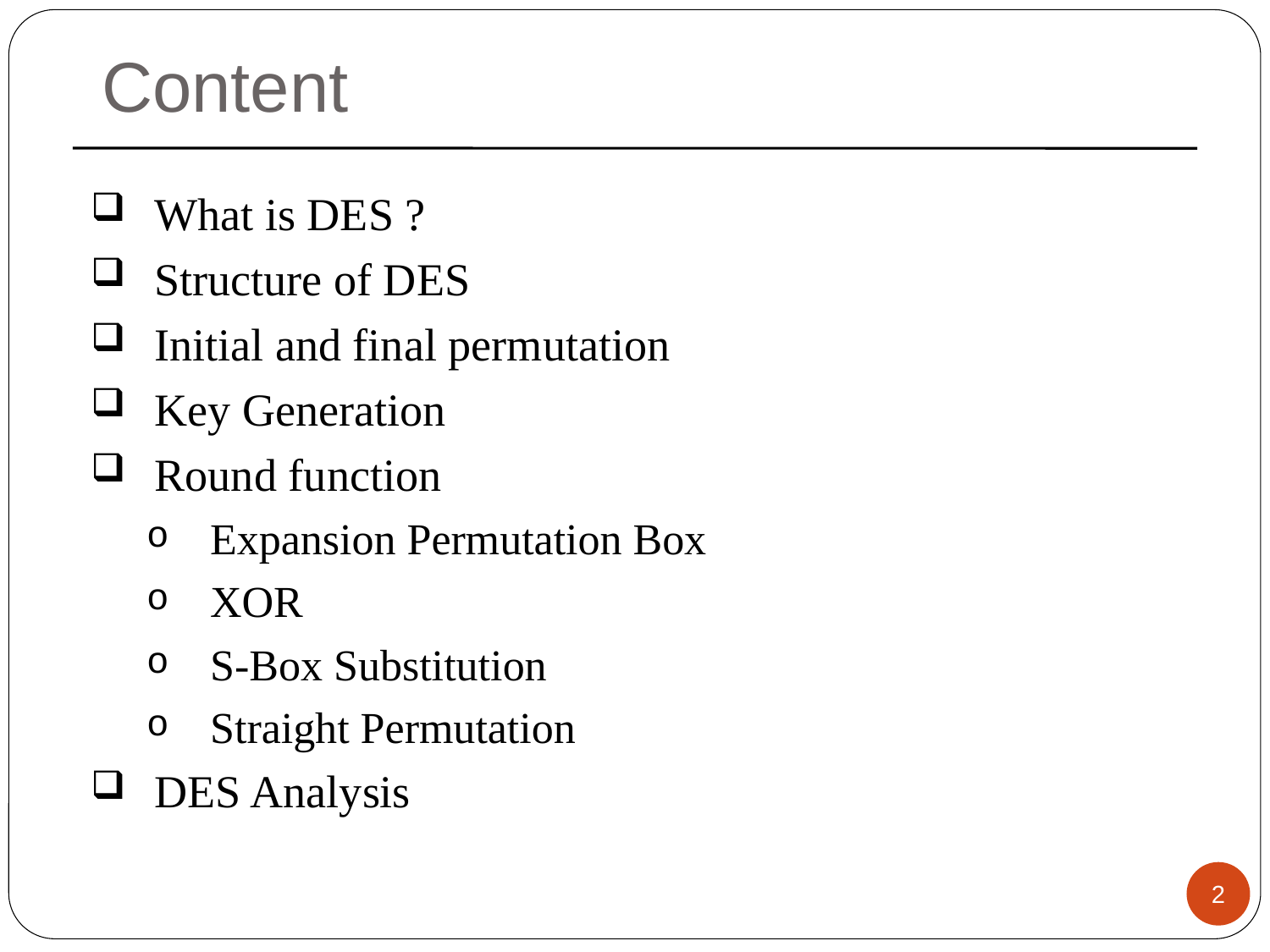

Content
What is DES ?
Structure of DES
Initial and final permutation
Key Generation
Round function
Expansion Permutation Box
XOR
S-Box Substitution
Straight Permutation
DES Analysis
2